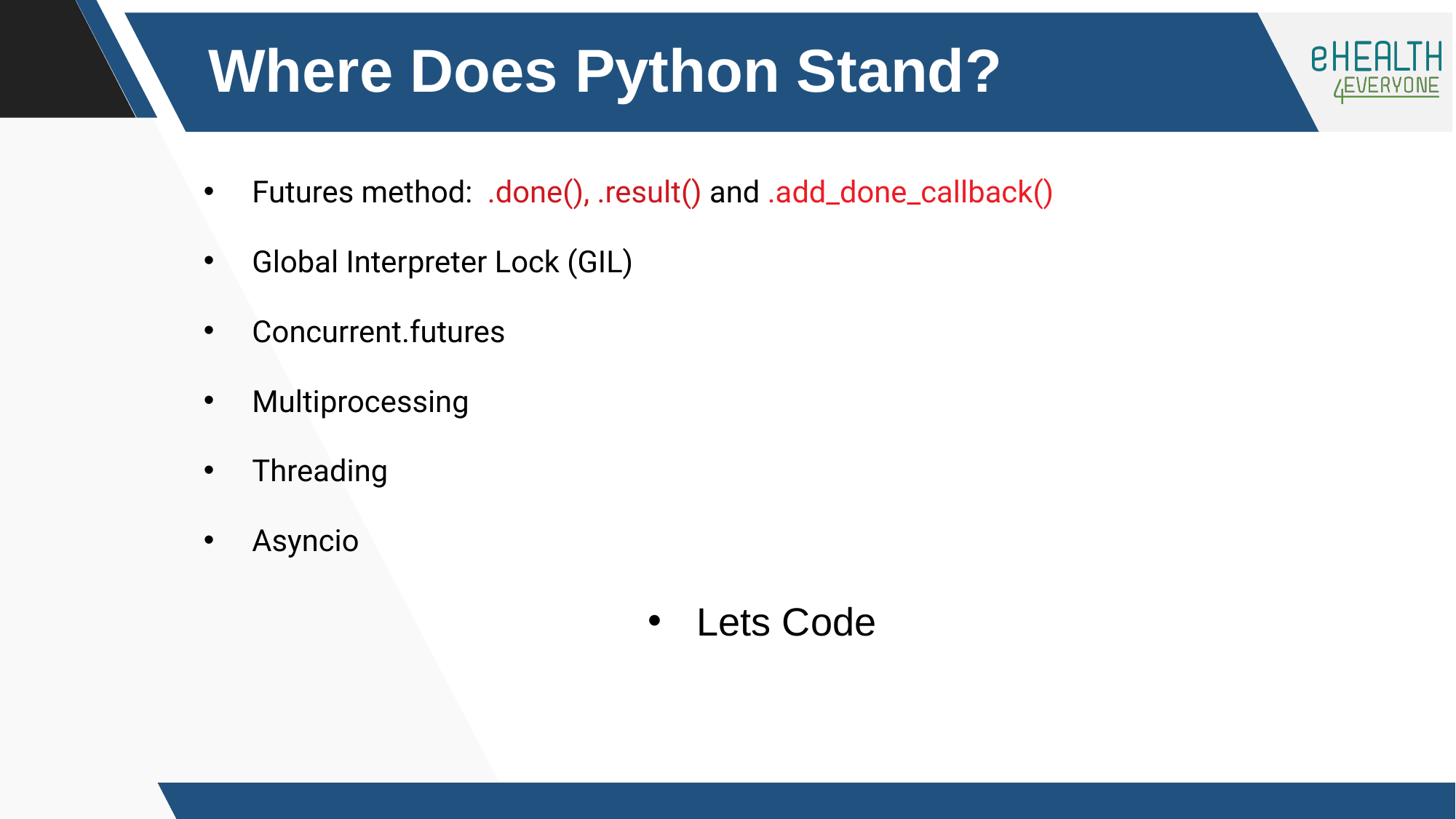

Where Does Python Stand​?
Futures method:  .done(), .result() and .add_done_callback()
Global Interpreter Lock (GIL)
Concurrent.futures
Multiprocessing
Threading
Asyncio
Lets Code